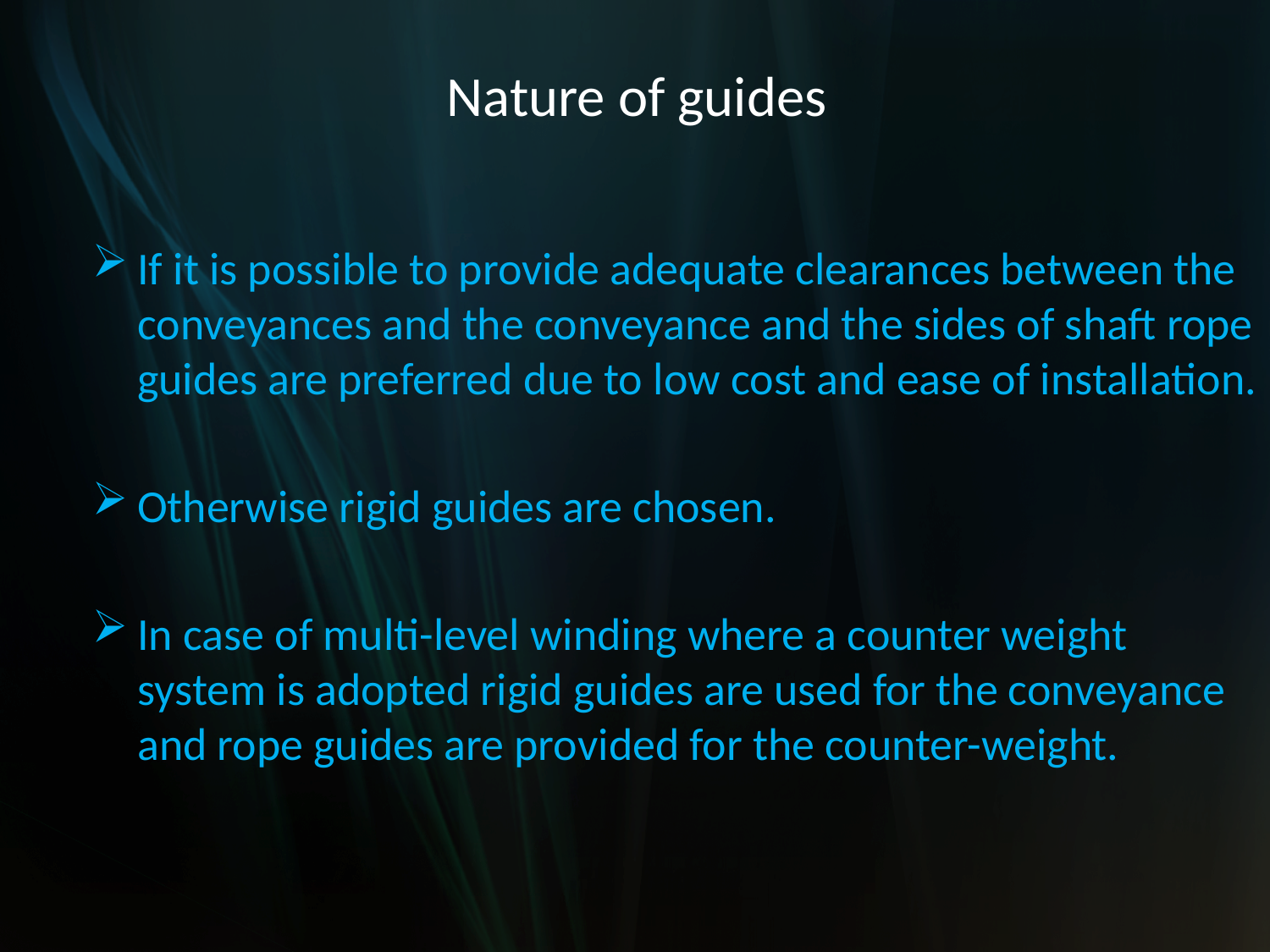

# Nature of guides

If it is possible to provide adequate clearances between the conveyances and the conveyance and the sides of shaft rope guides are preferred due to low cost and ease of installation.

Otherwise rigid guides are chosen.

In case of multi-level winding where a counter weight system is adopted rigid guides are used for the conveyance and rope guides are provided for the counter-weight.